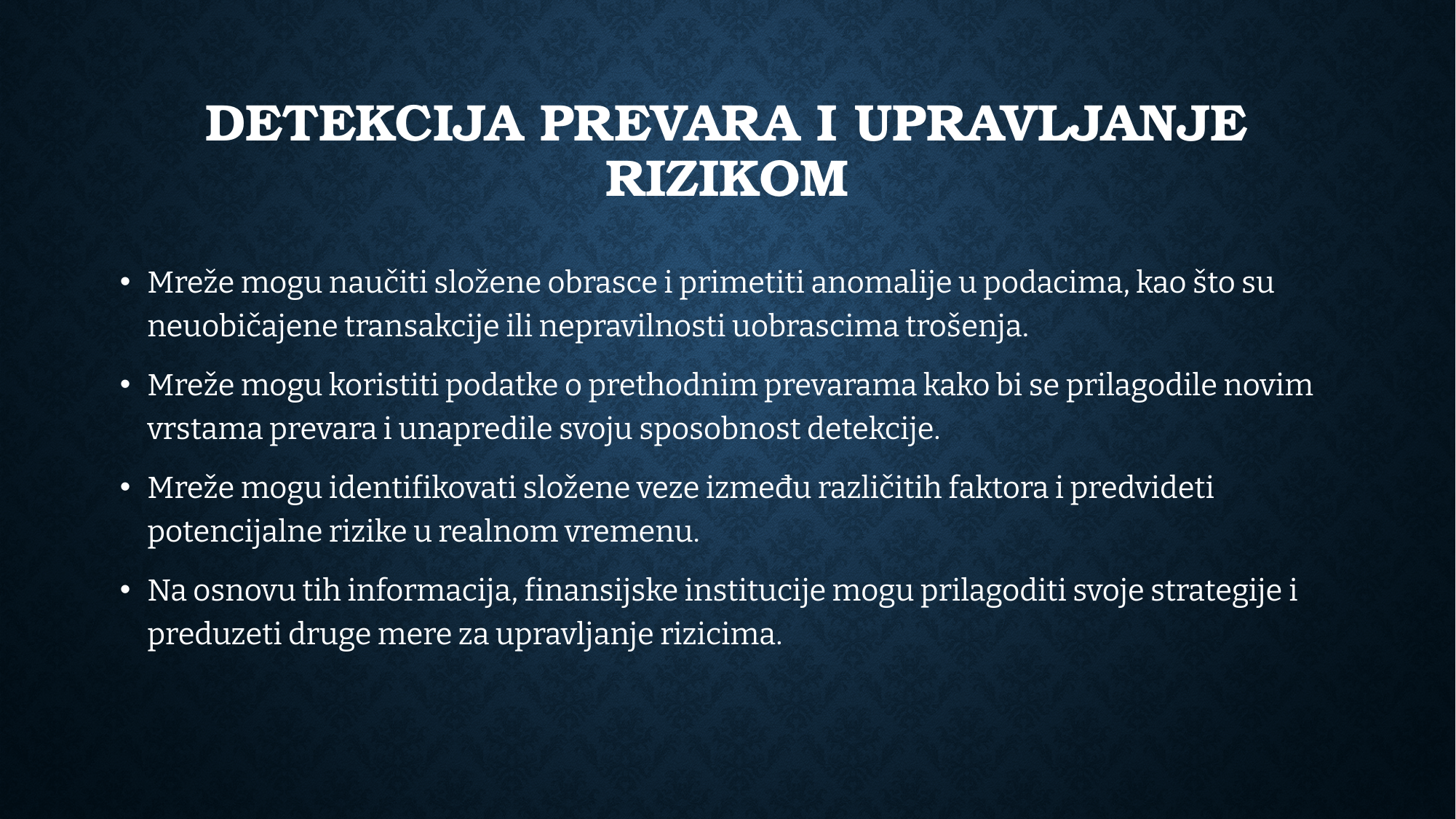

# DETEKCIJA PREVARA I UPRAVLJANJE RIZIKOM
Mreže mogu naučiti složene obrasce i primetiti anomalije u podacima, kao što su neuobičajene transakcije ili nepravilnosti uobrascima trošenja.
Mreže mogu koristiti podatke o prethodnim prevarama kako bi se prilagodile novim vrstama prevara i unapredile svoju sposobnost detekcije.
Mreže mogu identifikovati složene veze između različitih faktora i predvideti potencijalne rizike u realnom vremenu.
Na osnovu tih informacija, finansijske institucije mogu prilagoditi svoje strategije i preduzeti druge mere za upravljanje rizicima.